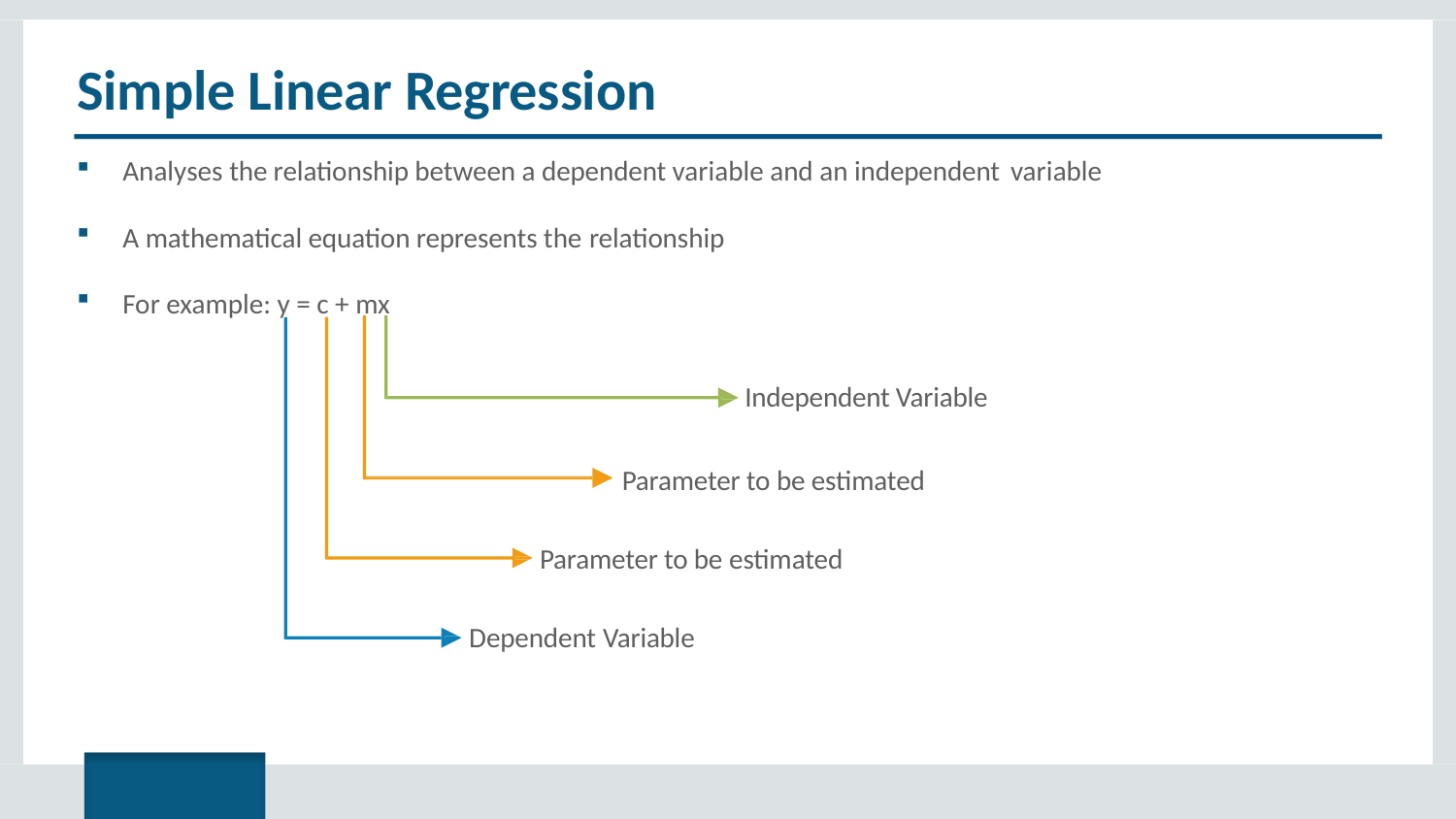

# Simple Linear Regression

Analyses the relationship between a dependent variable and an independent variable

A mathematical equation represents the relationship

For example: y = c + mx
Independent Variable  Parameter to be estimated
Parameter to be estimated  Dependent Variable